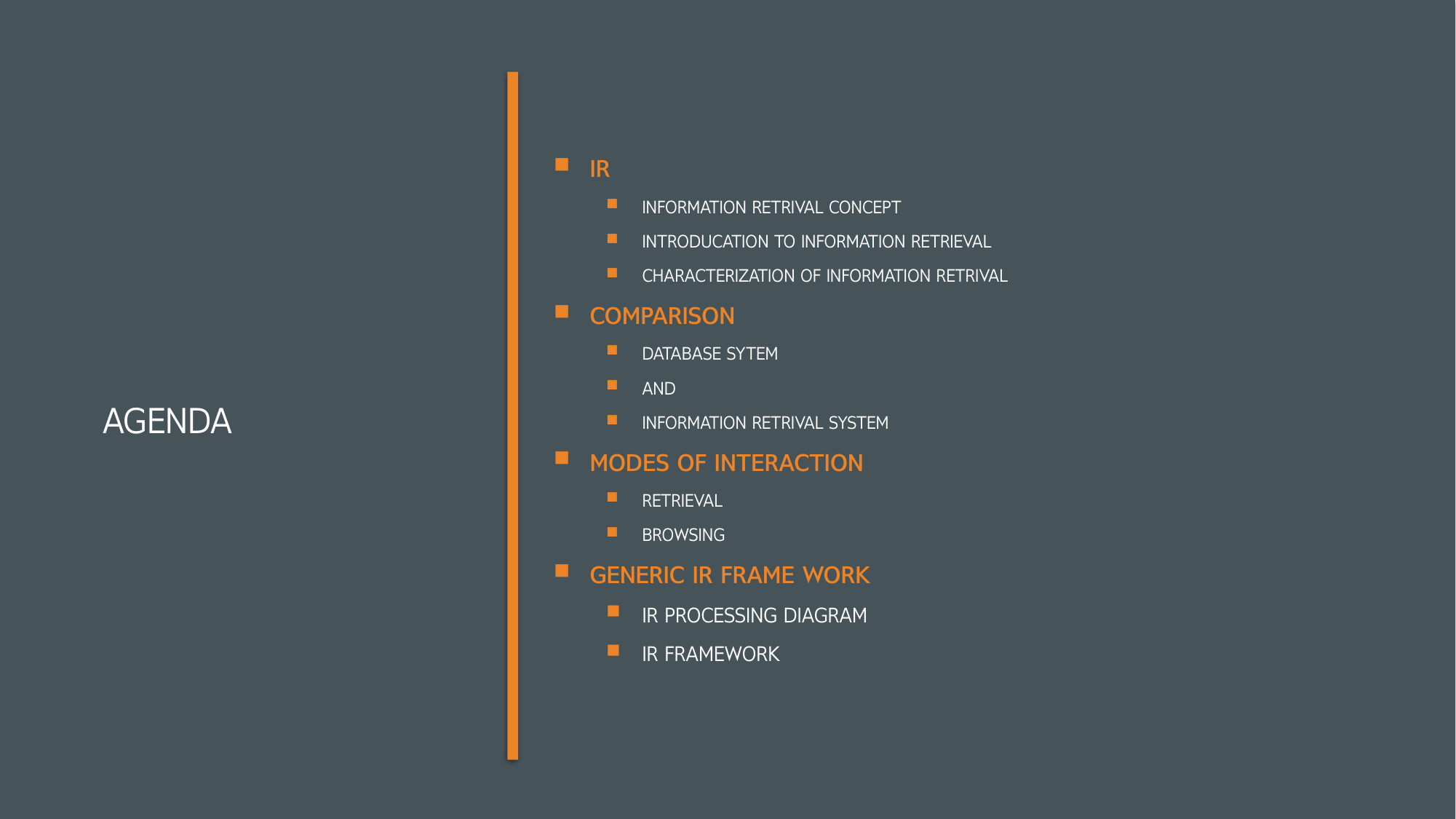

IR
INFORMATION RETRIVAL CONCEPT
INTRODUCATION TO INFORMATION RETRIEVAL
CHARACTERIZATION OF INFORMATION RETRIVAL
COMPARISON
DATABASE SYTEM
AND
INFORMATION RETRIVAL SYSTEM
MODES OF INTERACTION
RETRIEVAL
BROWSING
GENERIC IR FRAME WORK
IR PROCESSING DIAGRAM
IR FRAMEWORK
# Agenda